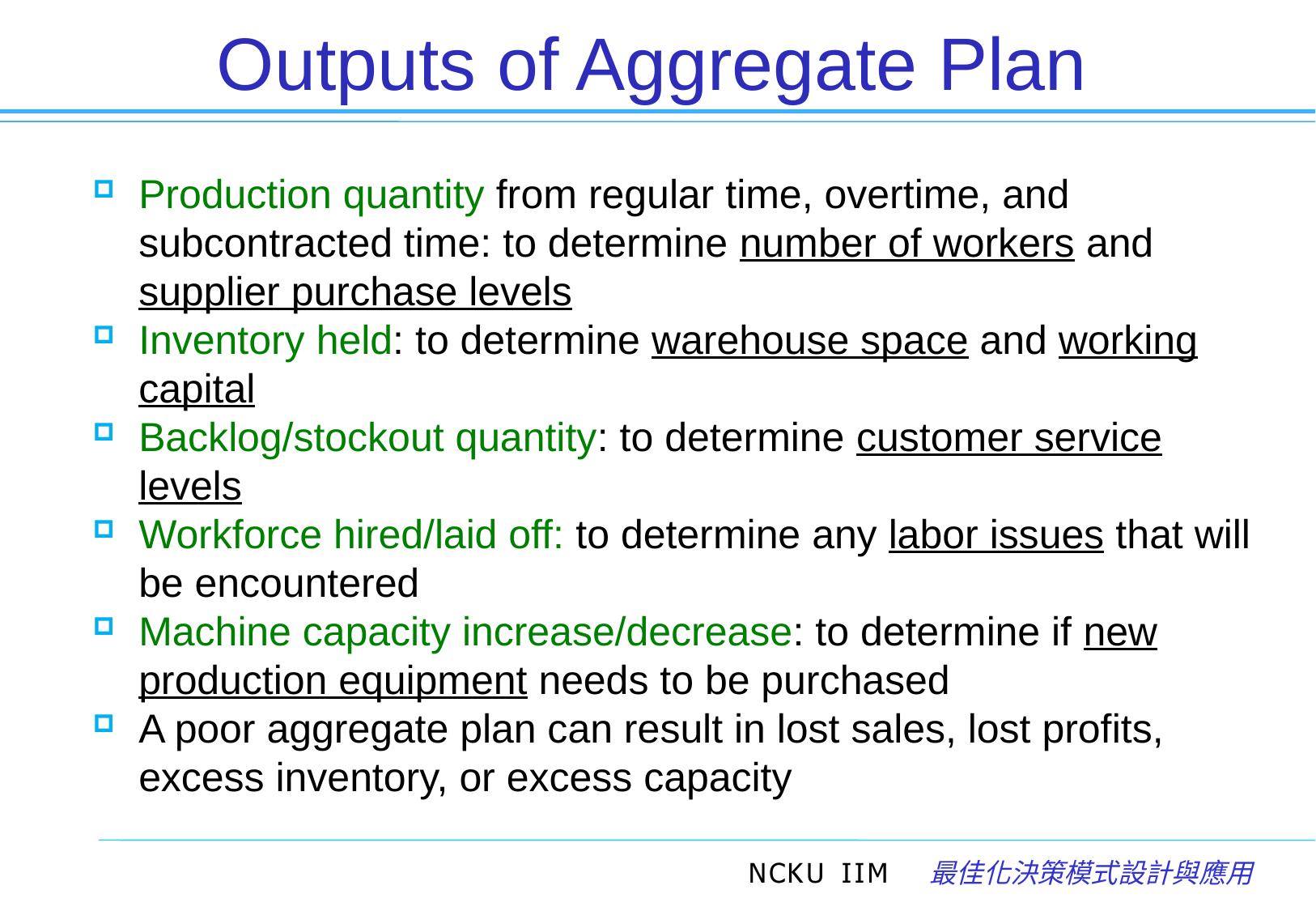

# Outputs of Aggregate Plan
Production quantity from regular time, overtime, and subcontracted time: to determine number of workers and supplier purchase levels
Inventory held: to determine warehouse space and working capital
Backlog/stockout quantity: to determine customer service levels
Workforce hired/laid off: to determine any labor issues that will be encountered
Machine capacity increase/decrease: to determine if new production equipment needs to be purchased
A poor aggregate plan can result in lost sales, lost profits, excess inventory, or excess capacity